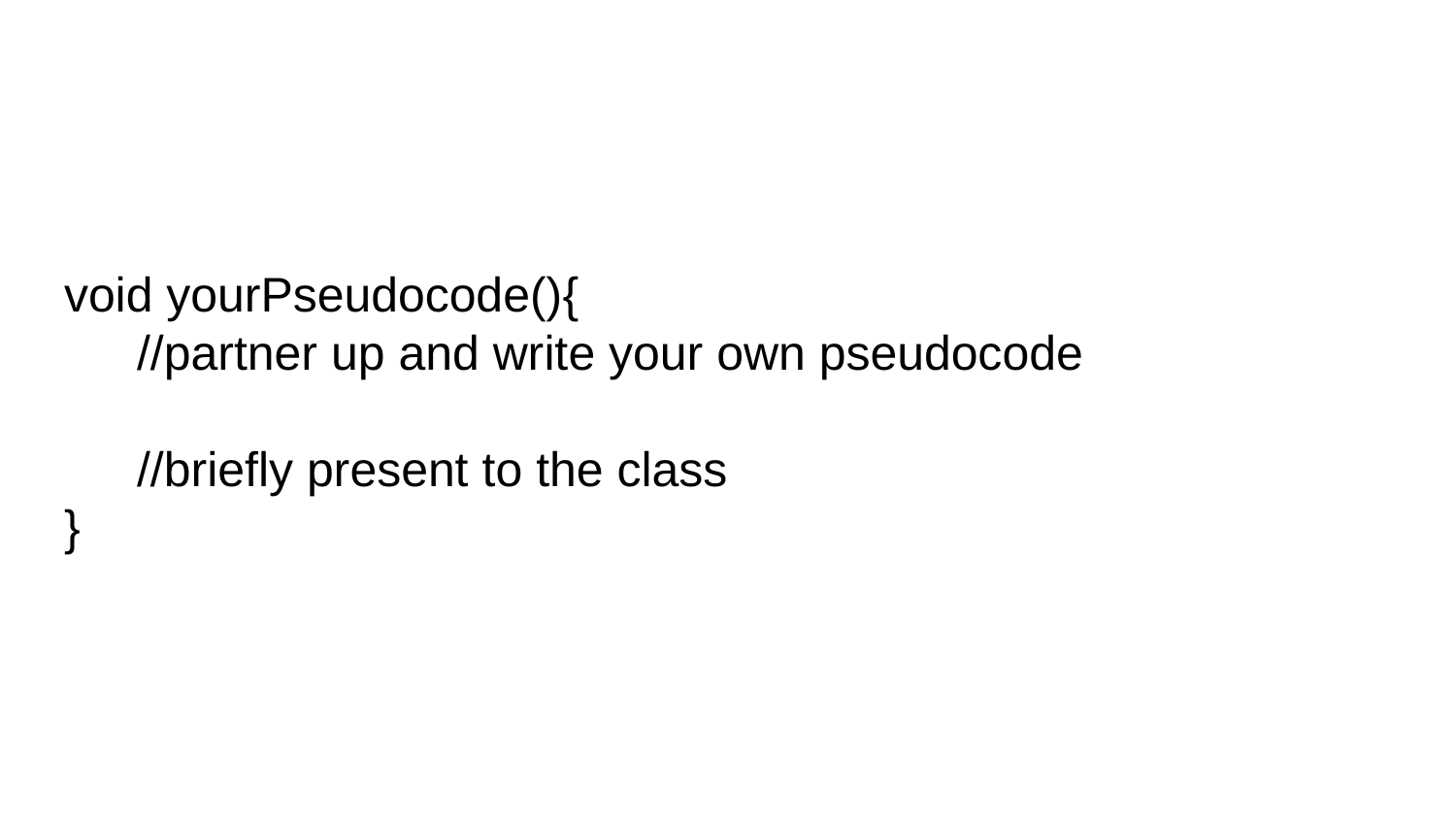

# void yourPseudocode(){
//partner up and write your own pseudocode

//briefly present to the class
}